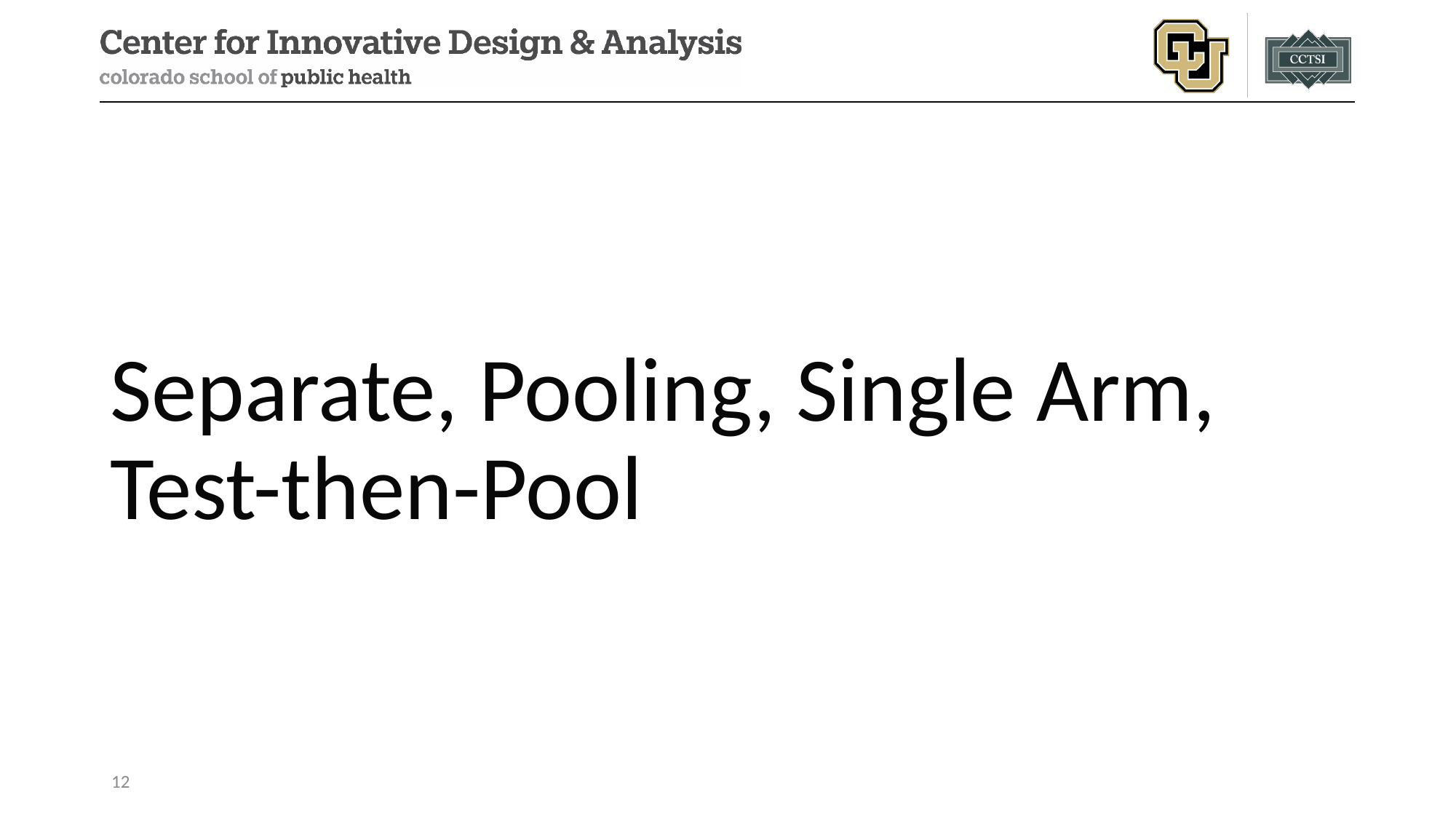

# Separate, Pooling, Single Arm, Test-then-Pool

12